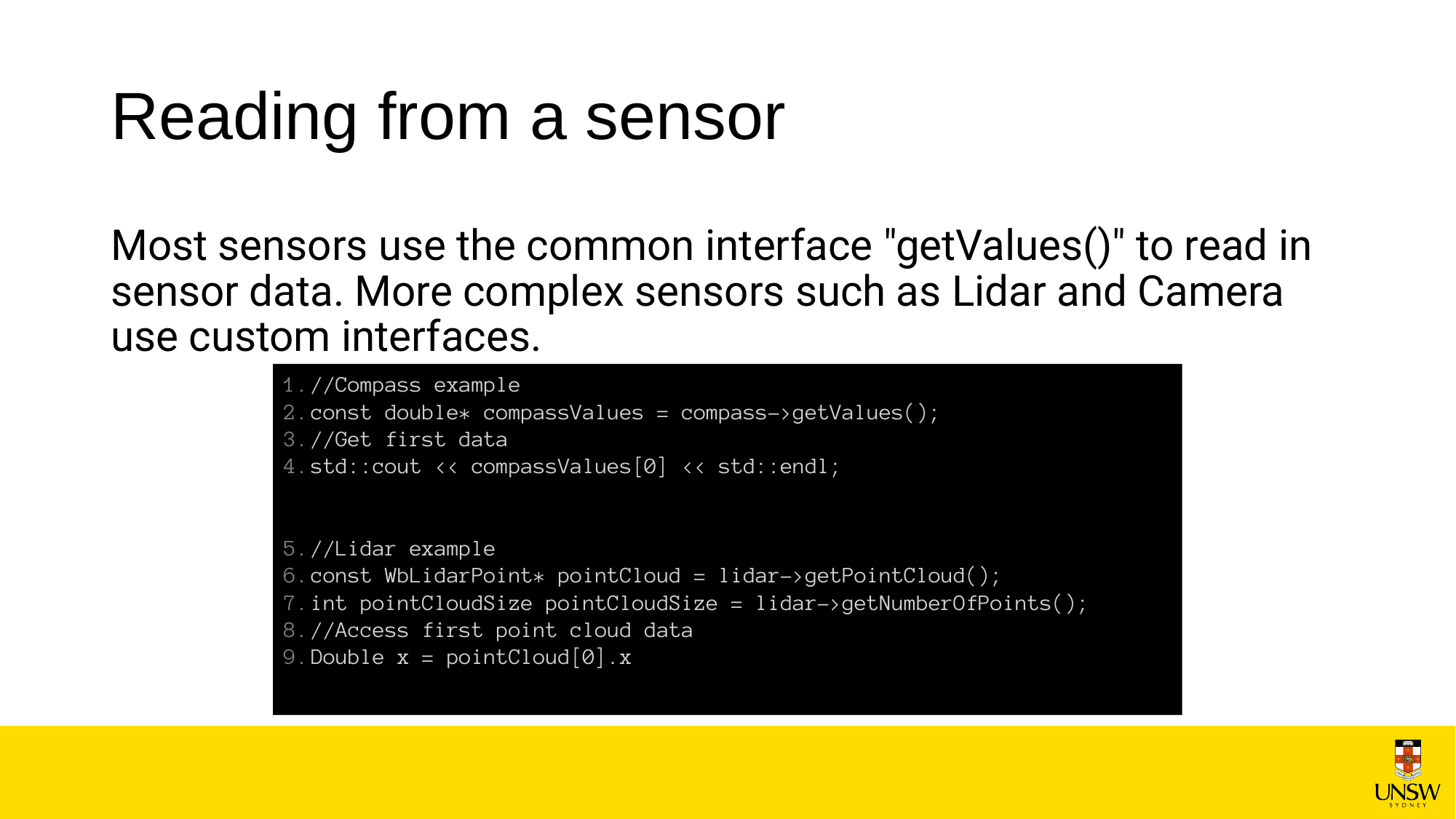

# Reading from a sensor
Most sensors use the common interface "getValues()" to read in sensor data. More complex sensors such as Lidar and Camera use custom interfaces.

//Compass example
const double* compassValues = compass->getValues();
//Get first data
std::cout << compassValues[0] << std::endl;

//Lidar example
const WbLidarPoint* pointCloud = lidar->getPointCloud();
int pointCloudSize pointCloudSize = lidar->getNumberOfPoints();
//Access first point cloud data
Double x = pointCloud[0].x